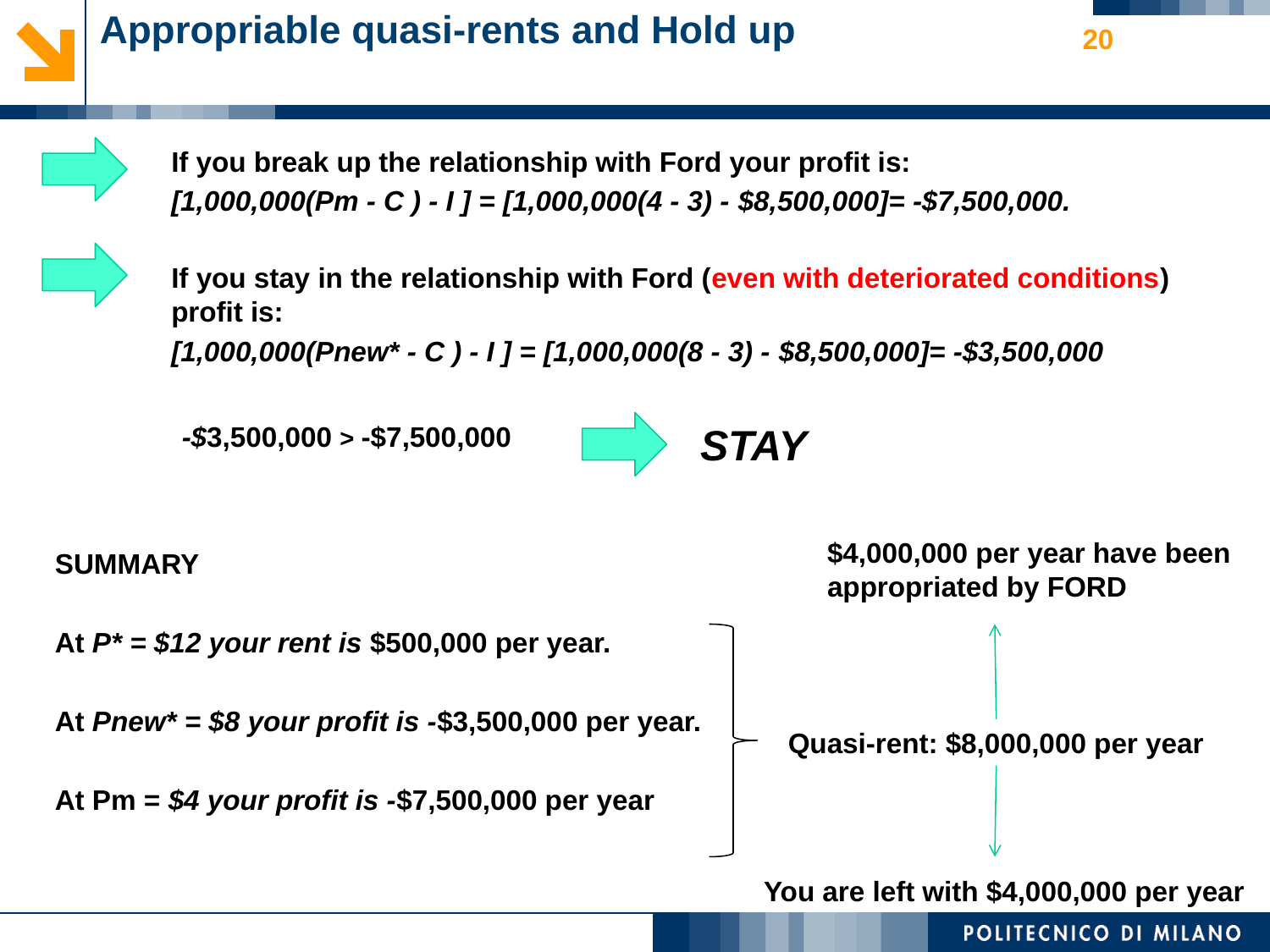

# Appropriable quasi-rents and Hold up
20

If you break up the relationship with Ford your profit is:
[1,000,000(Pm - C ) - I ] = [1,000,000(4 - 3) - $8,500,000]= -$7,500,000.

If you stay in the relationship with Ford (even with deteriorated conditions) profit is:
[1,000,000(Pnew* - C ) - I ] = [1,000,000(8 - 3) - $8,500,000]= -$3,500,000
-$3,500,000 > -$7,500,000

STAY
$4,000,000 per year have been appropriated by FORD
SUMMARY

At P* = $12 your rent is $500,000 per year.

At Pnew* = $8 your profit is -$3,500,000 per year.

At Pm = $4 your profit is -$7,500,000 per year

Quasi-rent: $8,000,000 per year
You are left with $4,000,000 per year